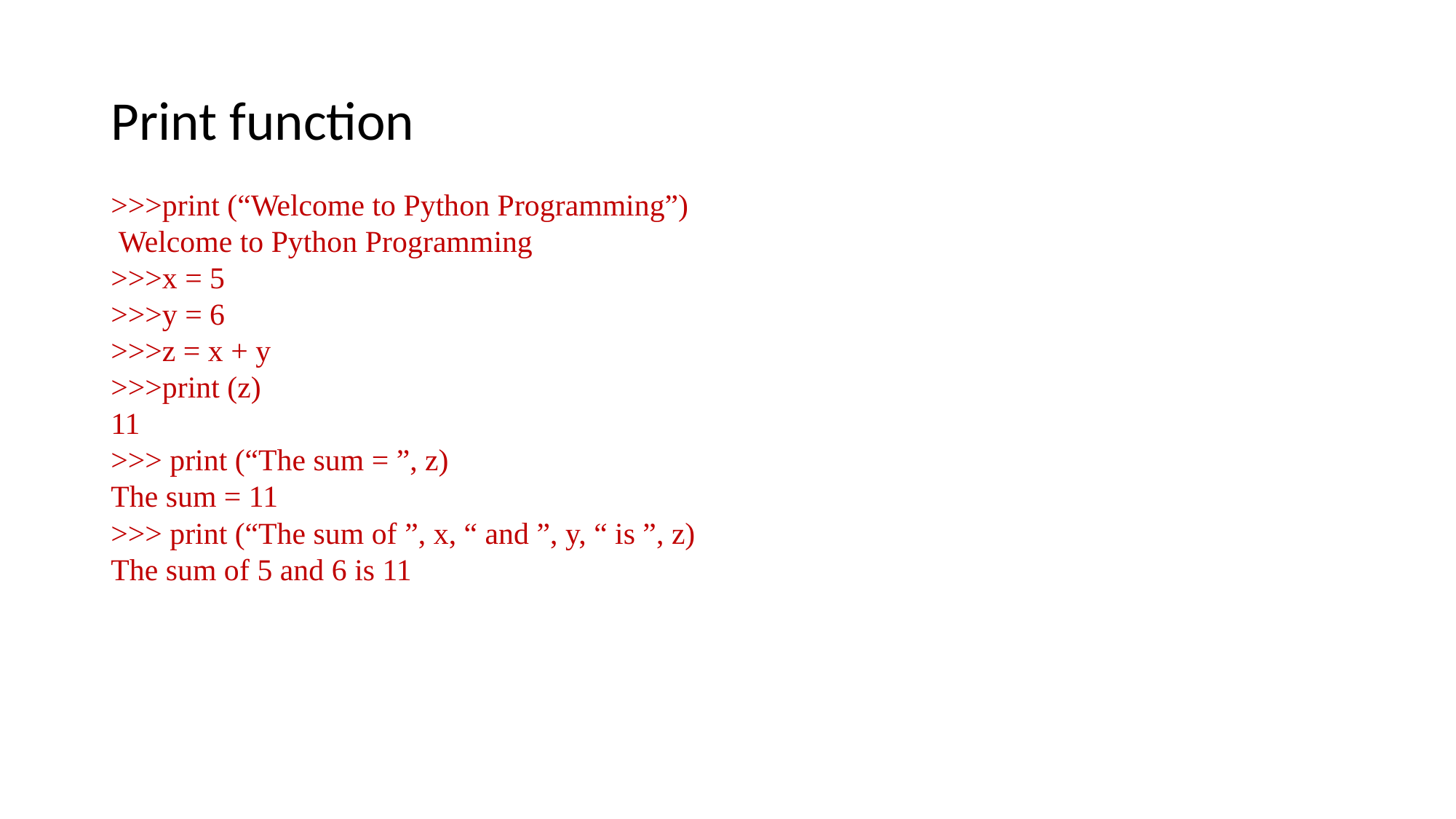

# Print function
>>>print (“Welcome to Python Programming”)
 Welcome to Python Programming
>>>x = 5
>>>y = 6
>>>z = x + y
>>>print (z)
11
>>> print (“The sum = ”, z)
The sum = 11
>>> print (“The sum of ”, x, “ and ”, y, “ is ”, z)
The sum of 5 and 6 is 11